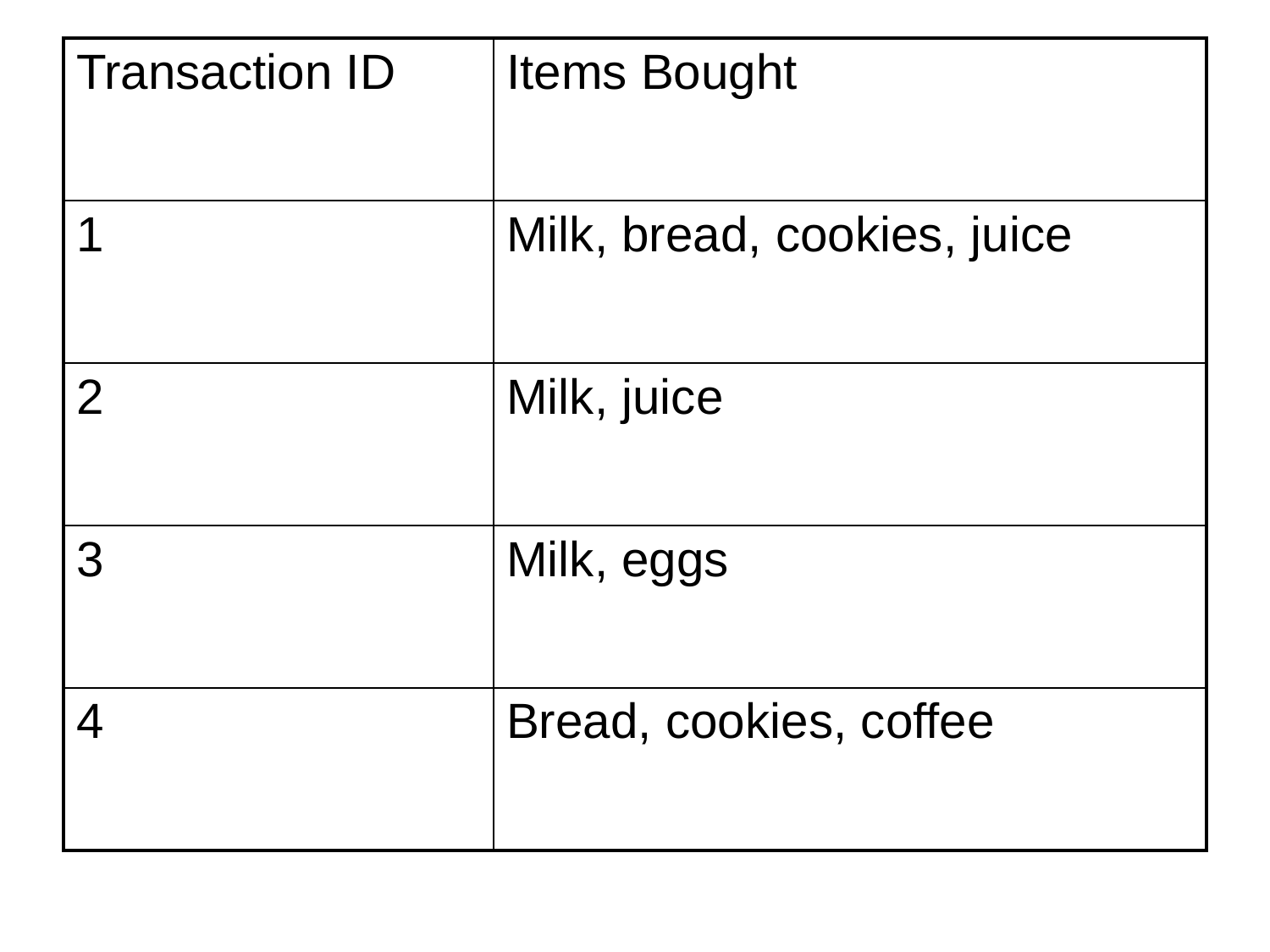

| Transaction ID | Items Bought |
| --- | --- |
| 1 | Milk, bread, cookies, juice |
| 2 | Milk, juice |
| 3 | Milk, eggs |
| 4 | Bread, cookies, coffee |